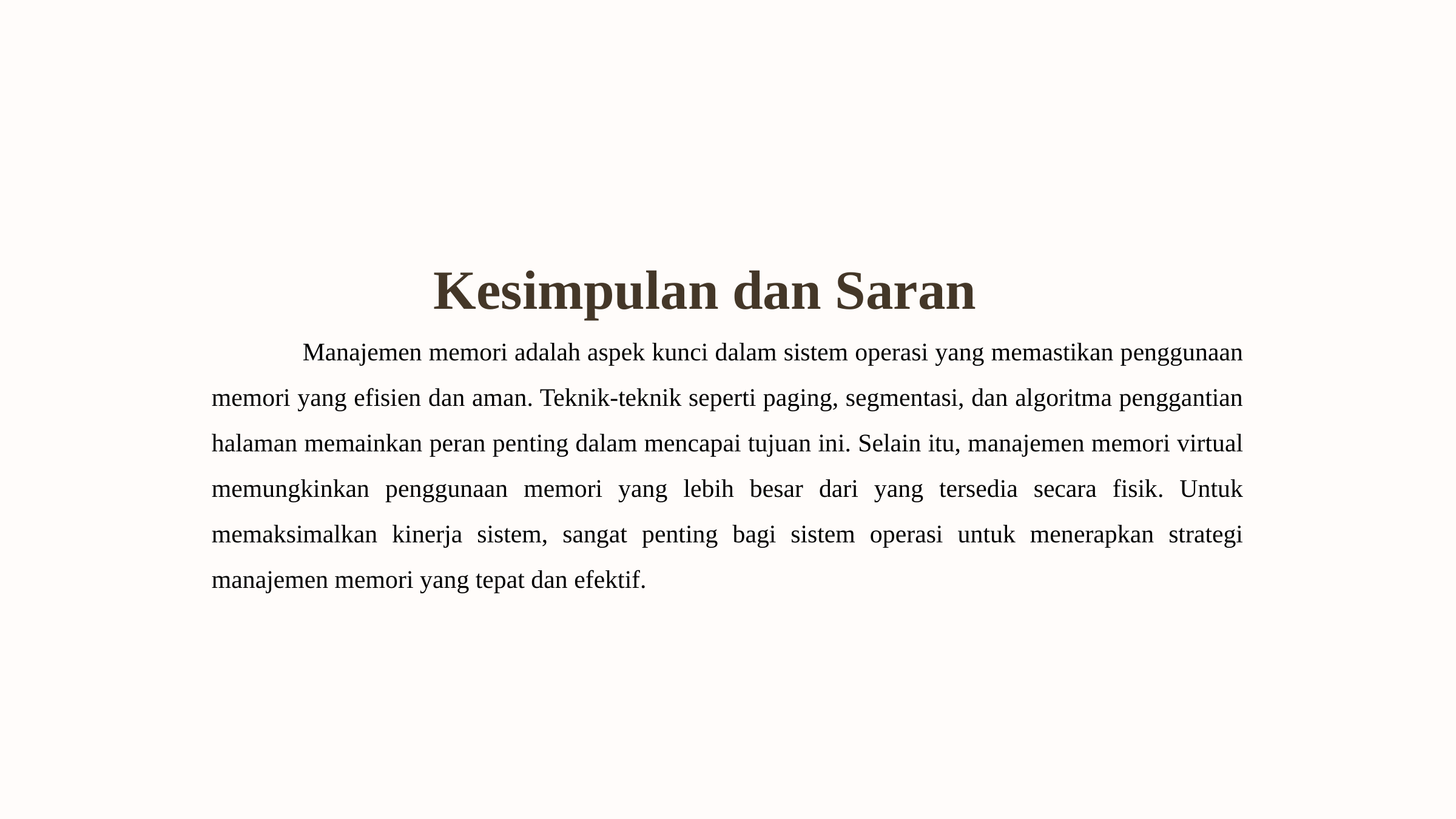

Kesimpulan dan Saran
	Manajemen memori adalah aspek kunci dalam sistem operasi yang memastikan penggunaan memori yang efisien dan aman. Teknik-teknik seperti paging, segmentasi, dan algoritma penggantian halaman memainkan peran penting dalam mencapai tujuan ini. Selain itu, manajemen memori virtual memungkinkan penggunaan memori yang lebih besar dari yang tersedia secara fisik. Untuk memaksimalkan kinerja sistem, sangat penting bagi sistem operasi untuk menerapkan strategi manajemen memori yang tepat dan efektif.